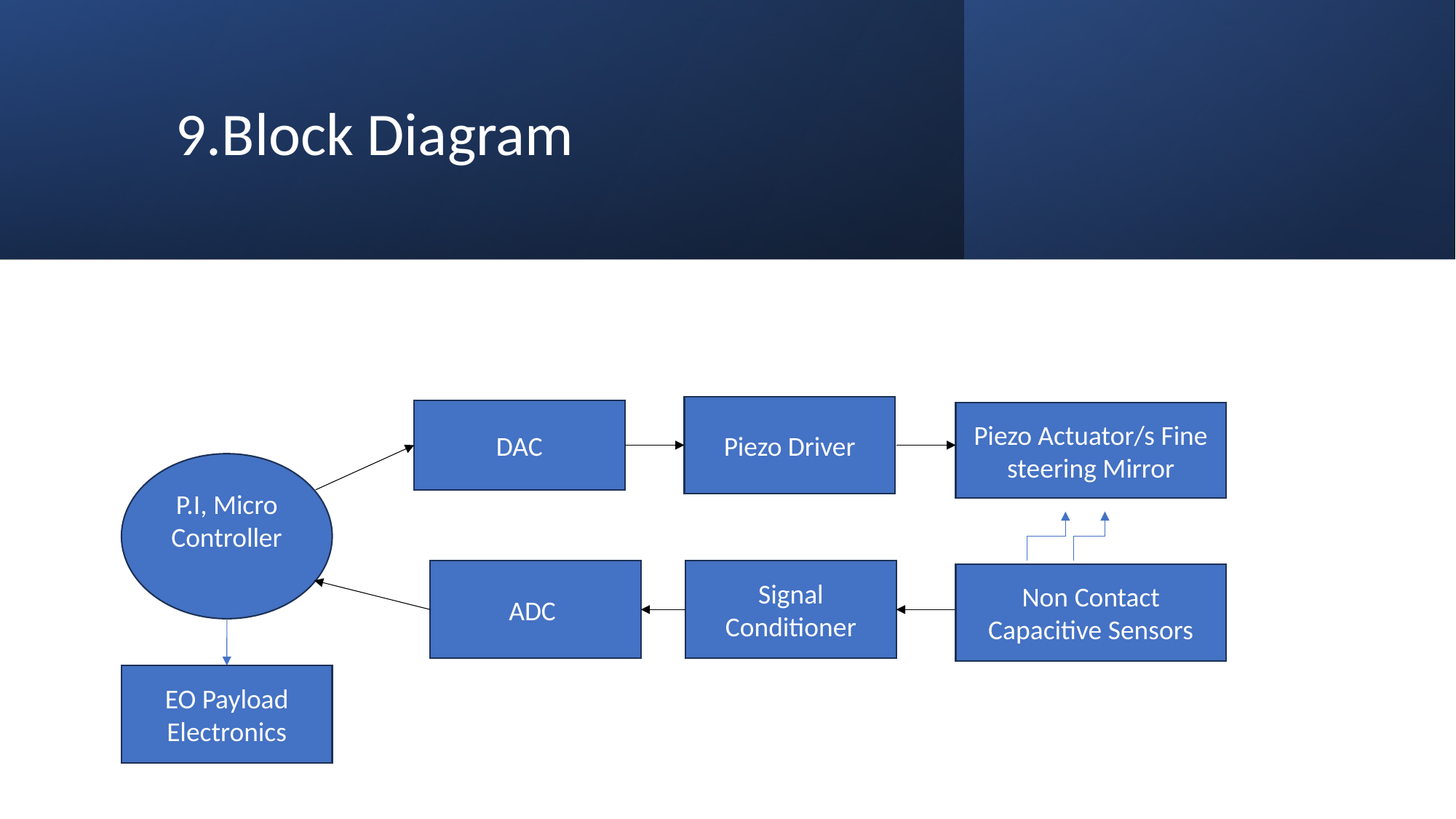

# 9.Block Diagram

Piezo Driver
DAC
Piezo Actuator/s Fine steering Mirror
P.I, Micro Controller

ADC
Signal Conditioner
Non Contact Capacitive Sensors
EO Payload Electronics